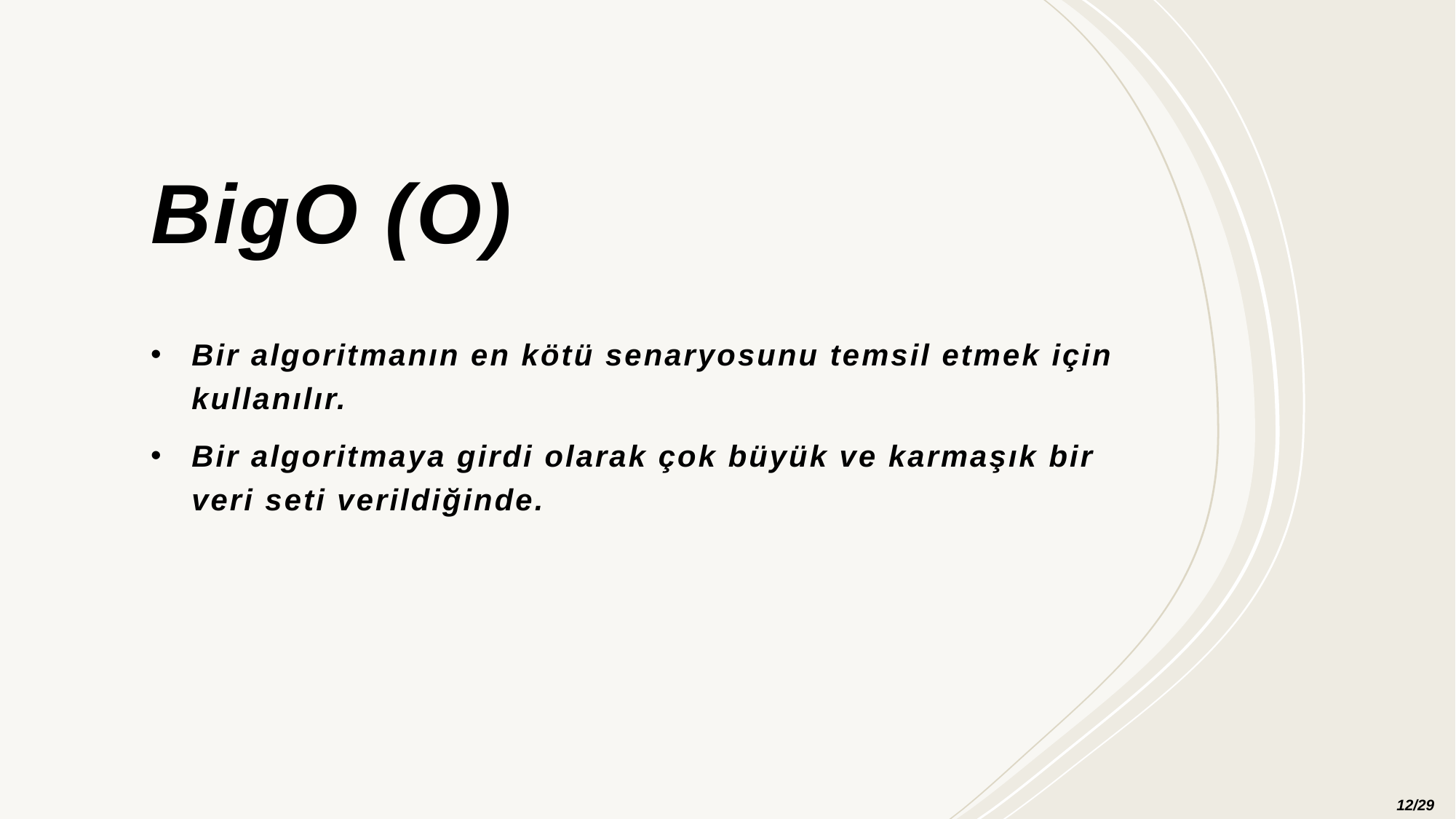

# BigO (O)
Bir algoritmanın en kötü senaryosunu temsil etmek için kullanılır.
Bir algoritmaya girdi olarak çok büyük ve karmaşık bir veri seti verildiğinde.

12/29